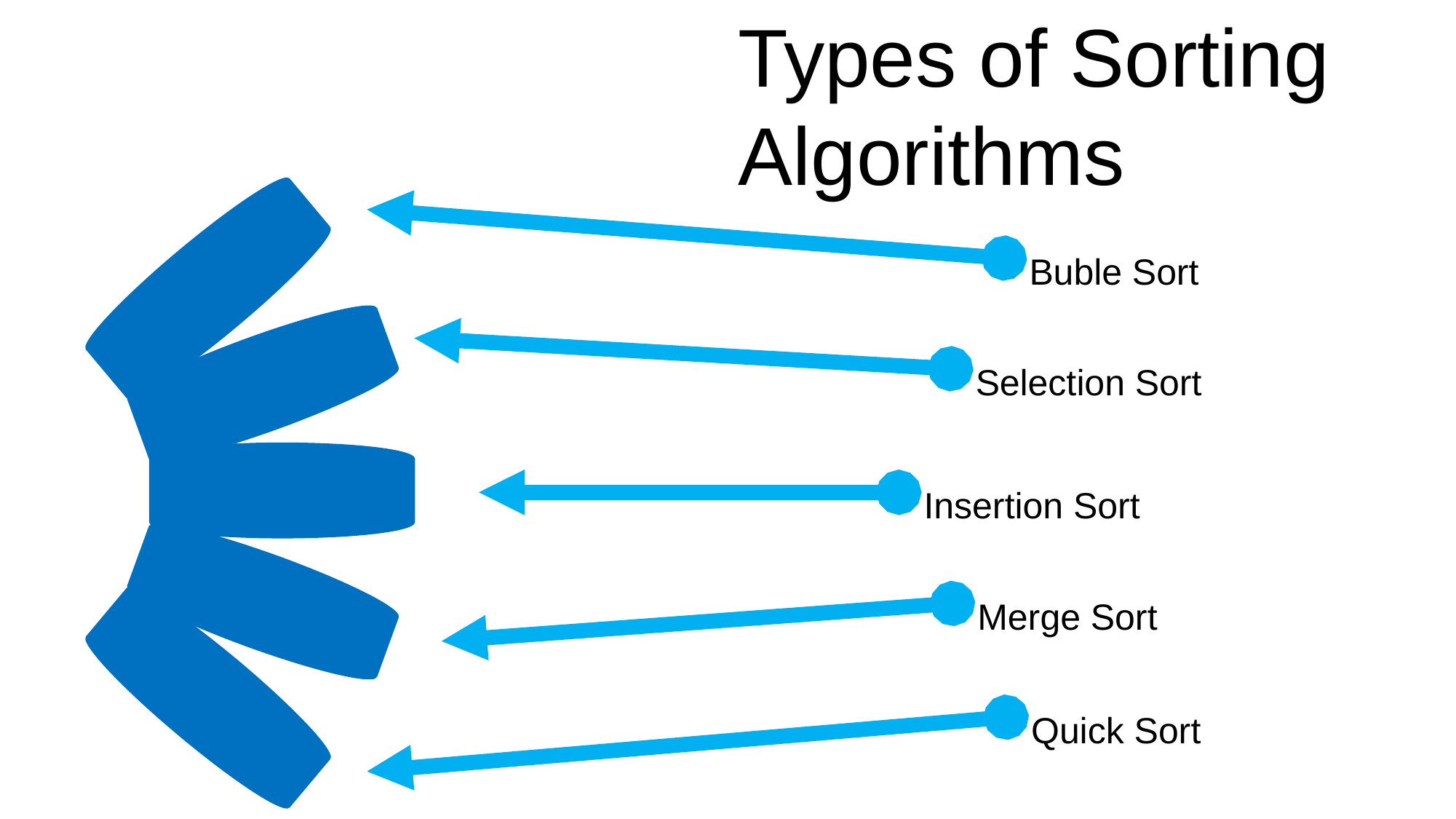

Types of Sorting Algorithms

Buble Sort

Selection Sort

Insertion Sort

Merge Sort

Quick Sort